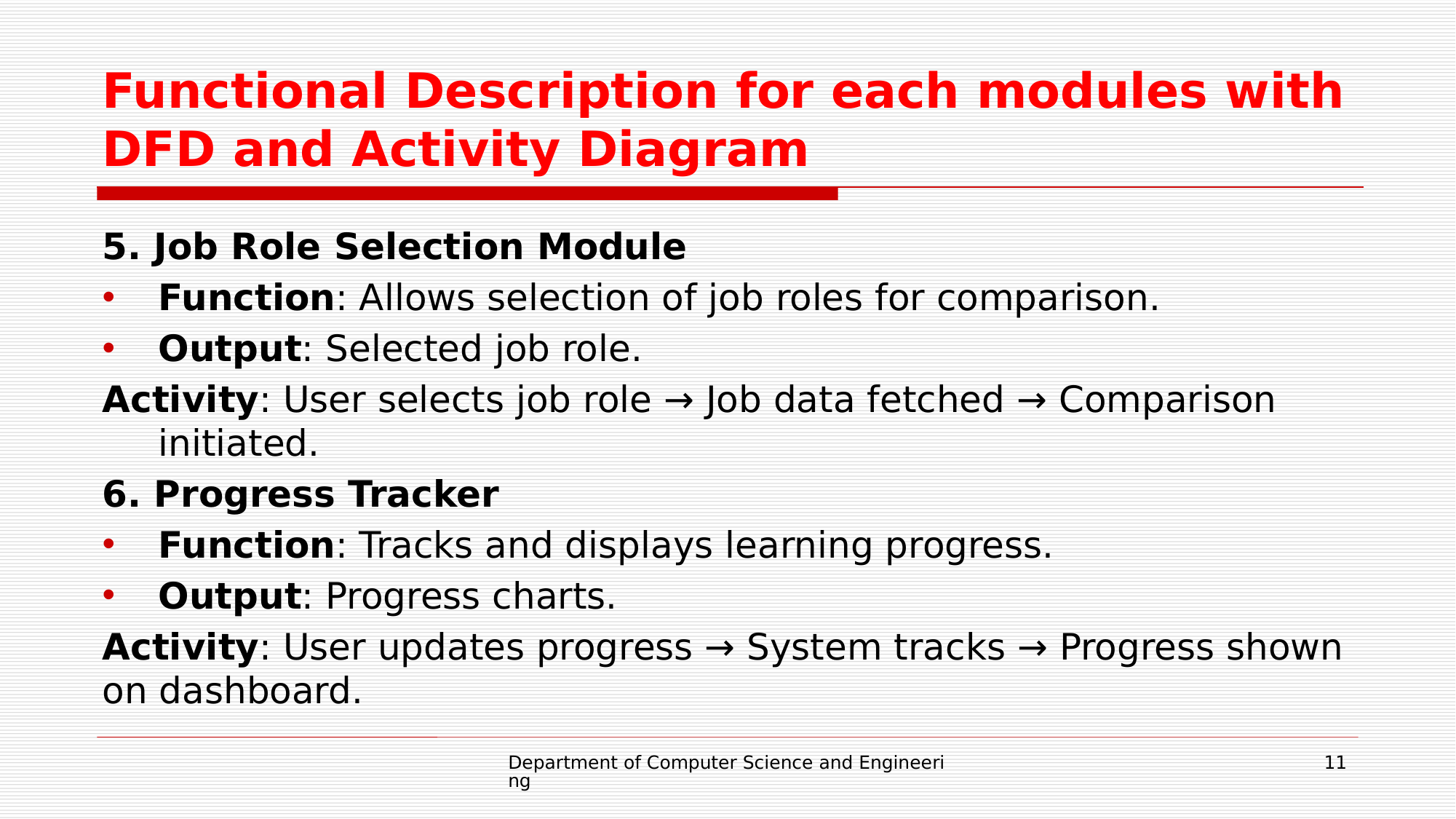

# Functional Description for each modules with DFD and Activity Diagram
5. Job Role Selection Module
Function: Allows selection of job roles for comparison.
Output: Selected job role.
Activity: User selects job role → Job data fetched → Comparison initiated.
6. Progress Tracker
Function: Tracks and displays learning progress.
Output: Progress charts.
Activity: User updates progress → System tracks → Progress shown on dashboard.
Department of Computer Science and Engineering
11